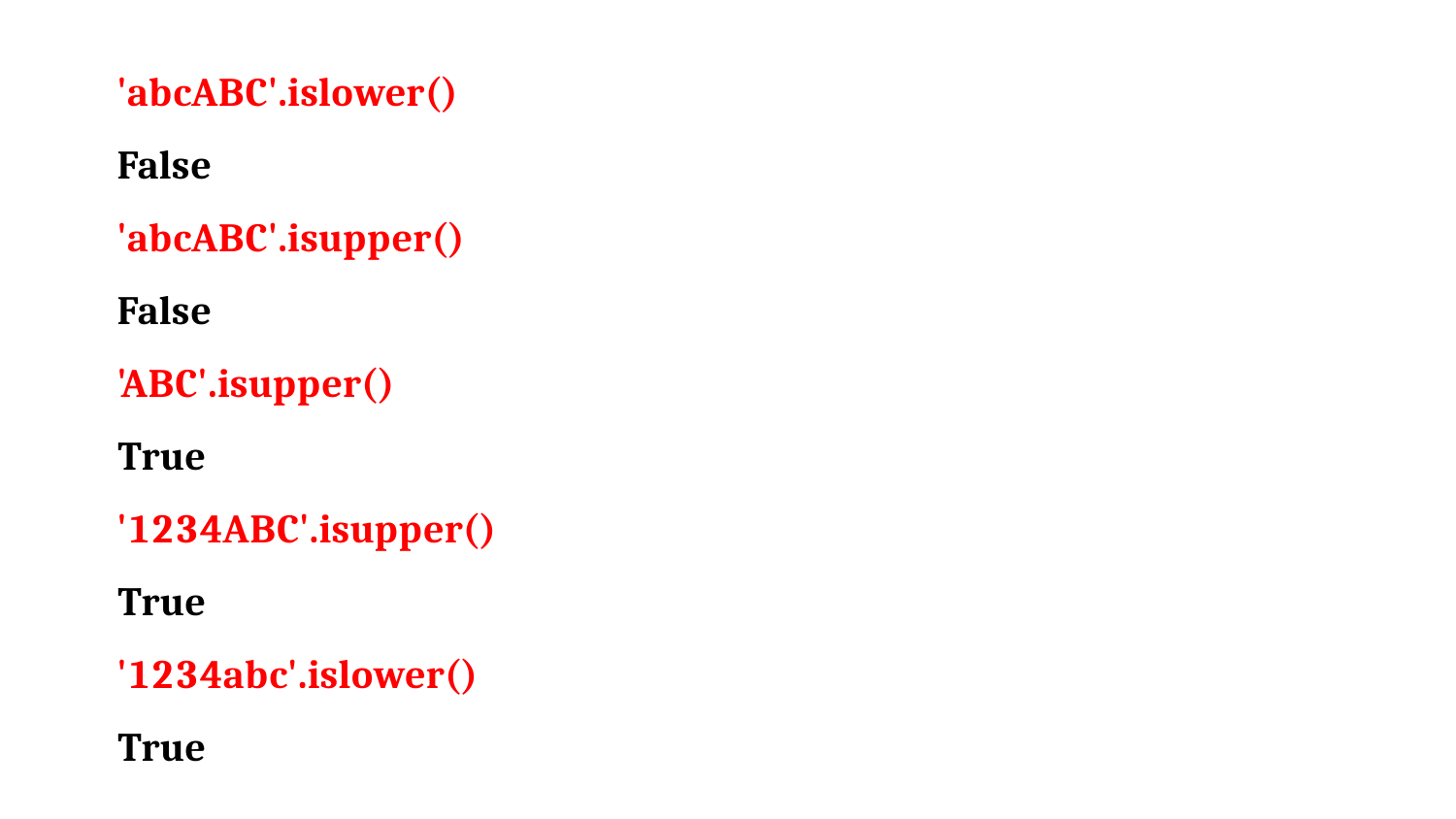

'abcABC'.islower()
False
'abcABC'.isupper()
False
'ABC'.isupper()
True
'1234ABC'.isupper()
True
'1234abc'.islower()
True